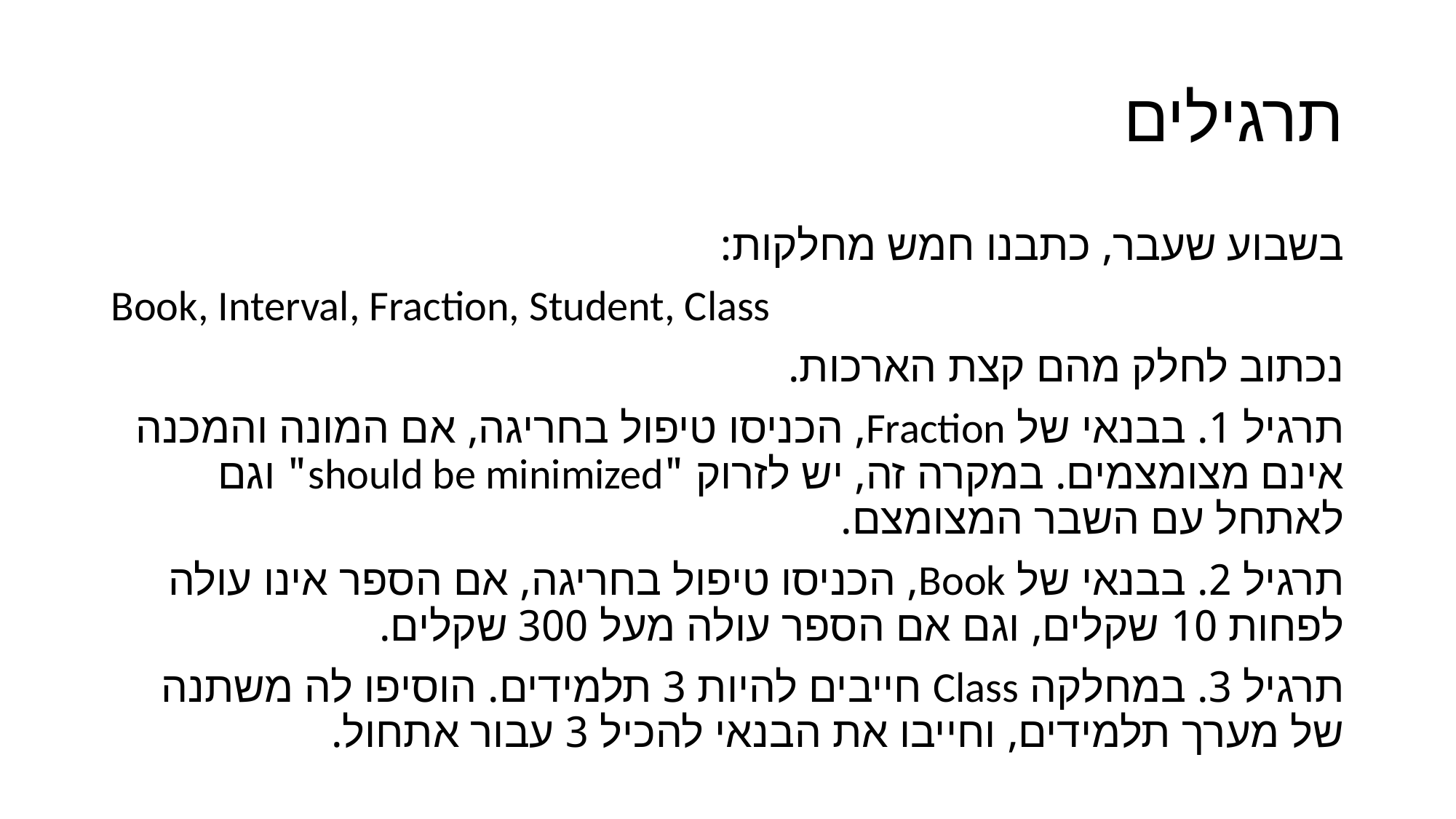

# תרגילים
בשבוע שעבר, כתבנו חמש מחלקות:
Book, Interval, Fraction, Student, Class
נכתוב לחלק מהם קצת הארכות.
תרגיל 1. בבנאי של Fraction, הכניסו טיפול בחריגה, אם המונה והמכנה אינם מצומצמים. במקרה זה, יש לזרוק "should be minimized" וגם לאתחל עם השבר המצומצם.
תרגיל 2. בבנאי של Book, הכניסו טיפול בחריגה, אם הספר אינו עולה לפחות 10 שקלים, וגם אם הספר עולה מעל 300 שקלים.
תרגיל 3. במחלקה Class חייבים להיות 3 תלמידים. הוסיפו לה משתנה של מערך תלמידים, וחייבו את הבנאי להכיל 3 עבור אתחול.